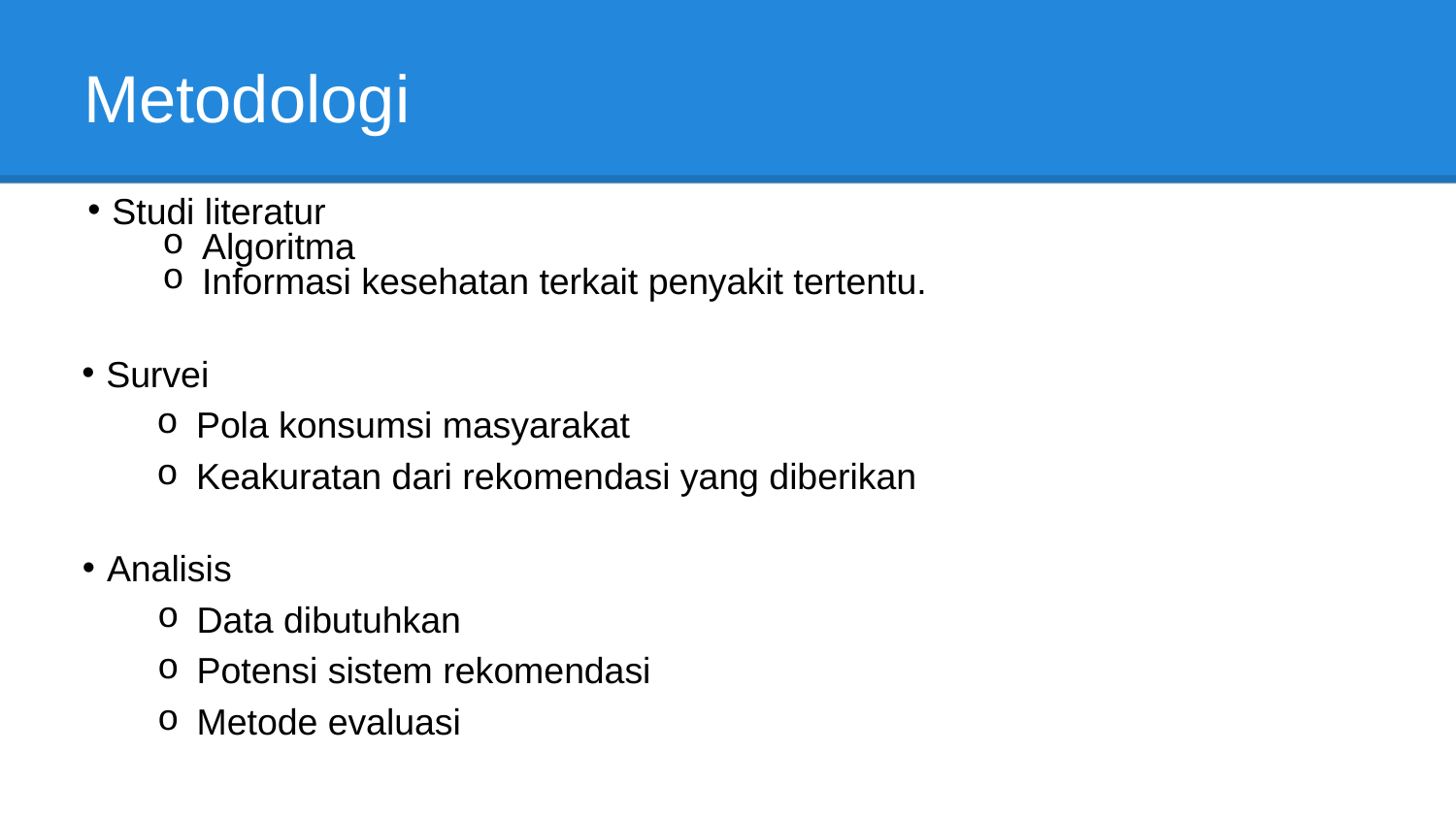

# Metodologi
Studi literatur
Algoritma
Informasi kesehatan terkait penyakit tertentu.
Survei
Pola konsumsi masyarakat
Keakuratan dari rekomendasi yang diberikan
Analisis
Data dibutuhkan
Potensi sistem rekomendasi
Metode evaluasi